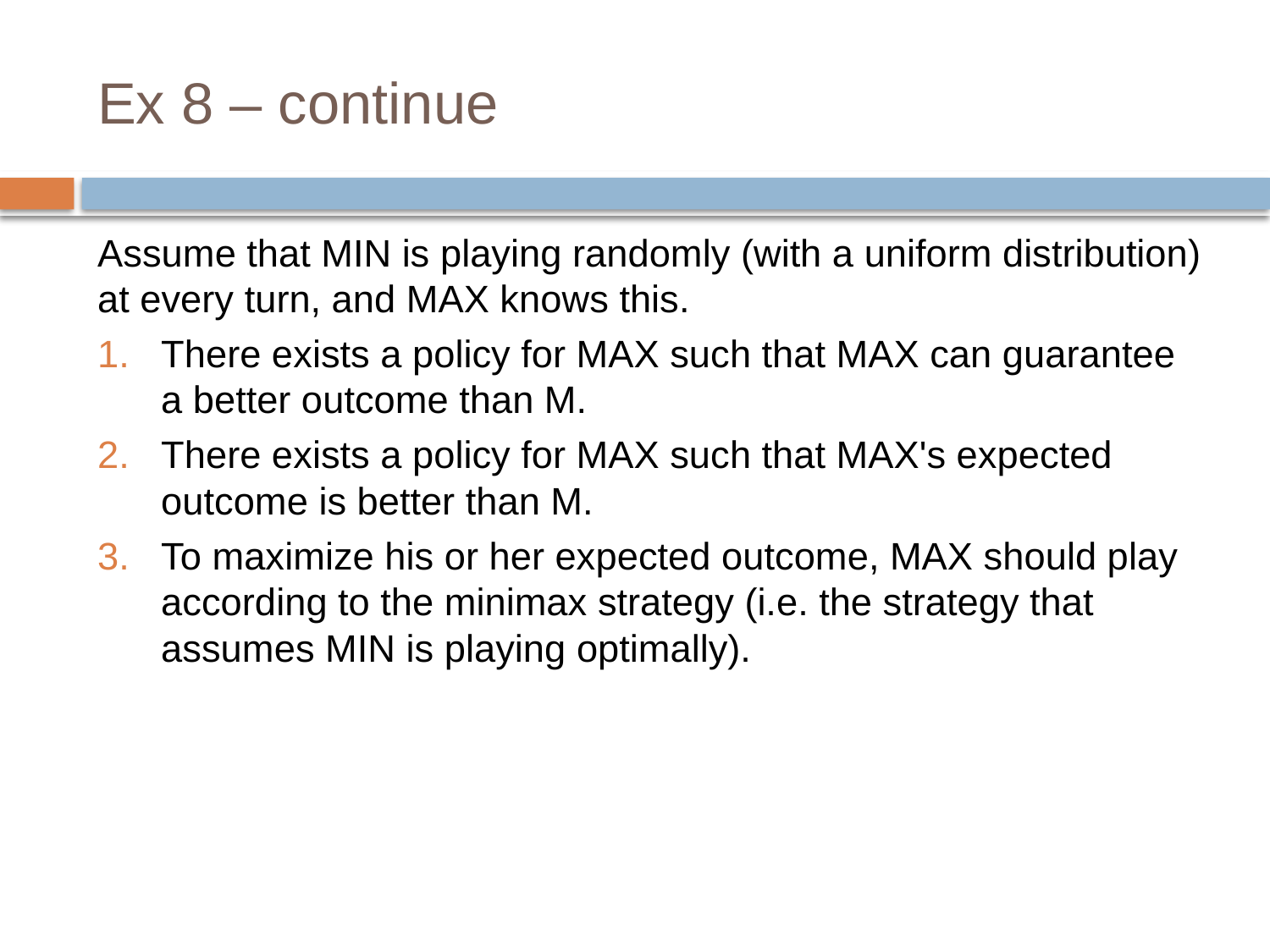

# Ex 8 – continue
Assume that MIN is playing randomly (with a uniform distribution) at every turn, and MAX knows this.
There exists a policy for MAX such that MAX can guarantee a better outcome than M.
There exists a policy for MAX such that MAX's expected outcome is better than M.
To maximize his or her expected outcome, MAX should play according to the minimax strategy (i.e. the strategy that assumes MIN is playing optimally).